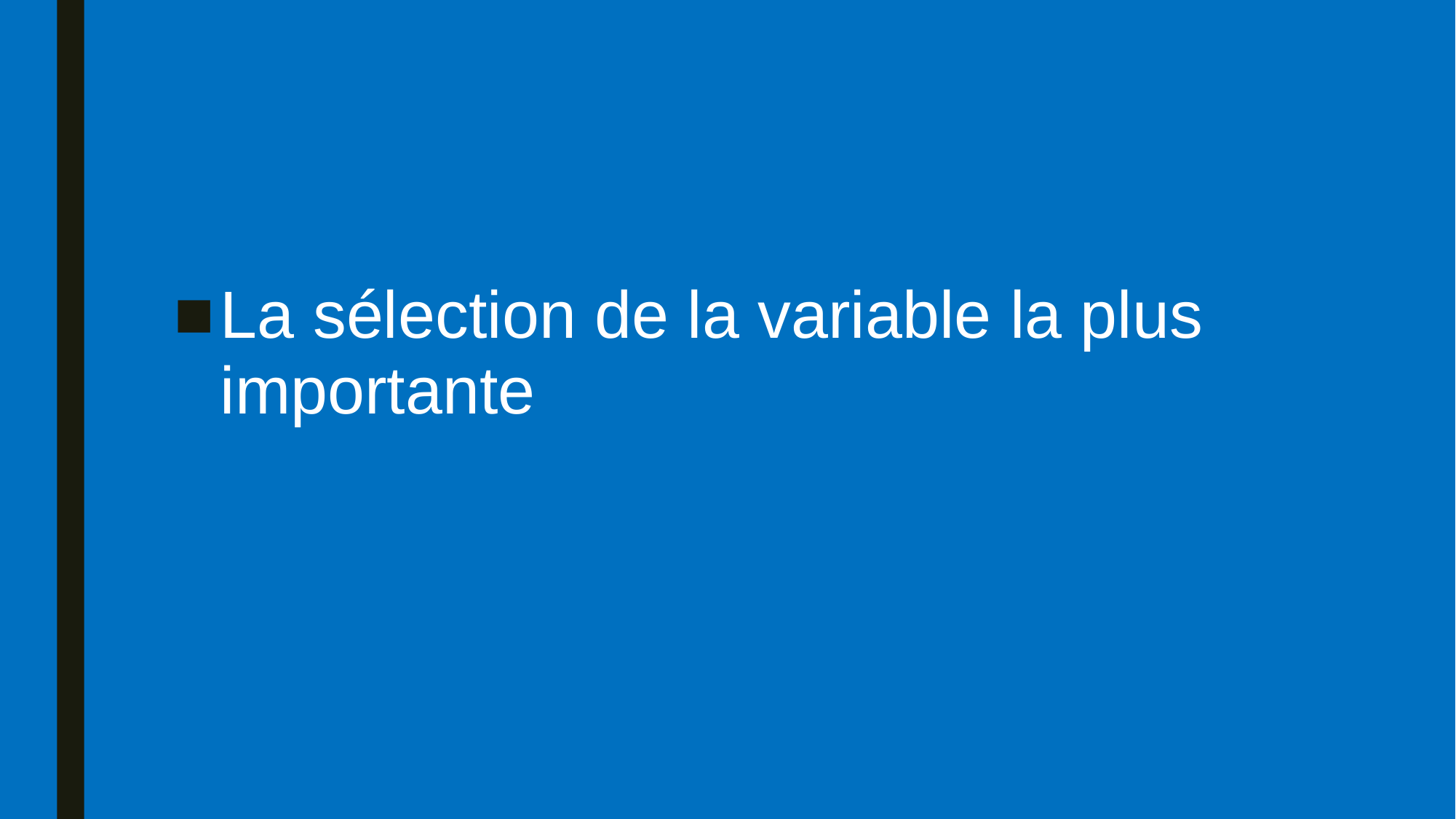

La sélection de la variable la plus importante